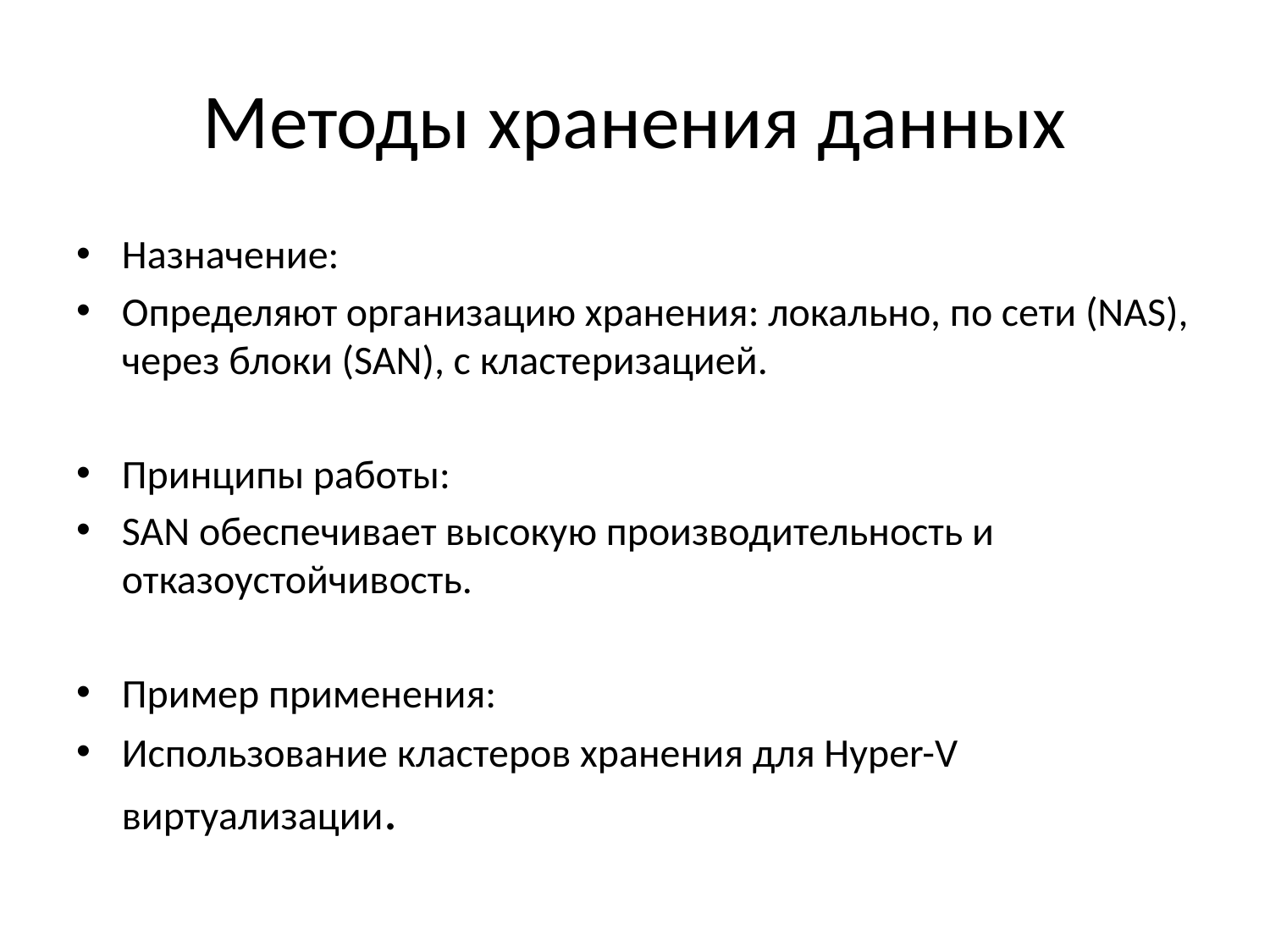

# Методы хранения данных
Назначение:
Определяют организацию хранения: локально, по сети (NAS), через блоки (SAN), с кластеризацией.

Принципы работы:
SAN обеспечивает высокую производительность и отказоустойчивость.

Пример применения:
Использование кластеров хранения для Hyper-V виртуализации.